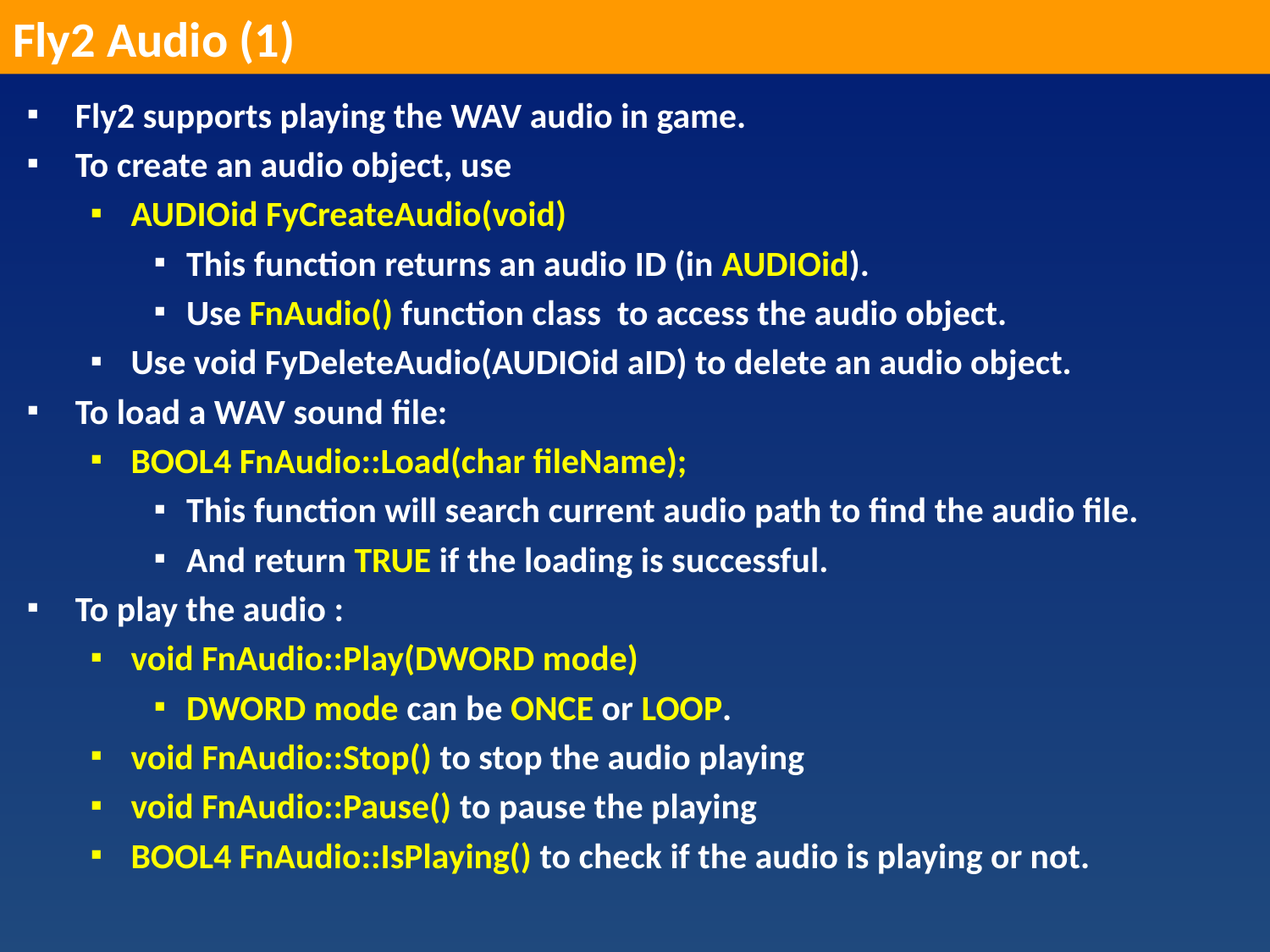

Fly2 Audio (1)
Fly2 supports playing the WAV audio in game.
To create an audio object, use
AUDIOid FyCreateAudio(void)
This function returns an audio ID (in AUDIOid).
Use FnAudio() function class  to access the audio object.
Use void FyDeleteAudio(AUDIOid aID) to delete an audio object.
To load a WAV sound file:
BOOL4 FnAudio::Load(char fileName);
This function will search current audio path to find the audio file.
And return TRUE if the loading is successful.
To play the audio :
void FnAudio::Play(DWORD mode)
DWORD mode can be ONCE or LOOP.
void FnAudio::Stop() to stop the audio playing
void FnAudio::Pause() to pause the playing
BOOL4 FnAudio::IsPlaying() to check if the audio is playing or not.